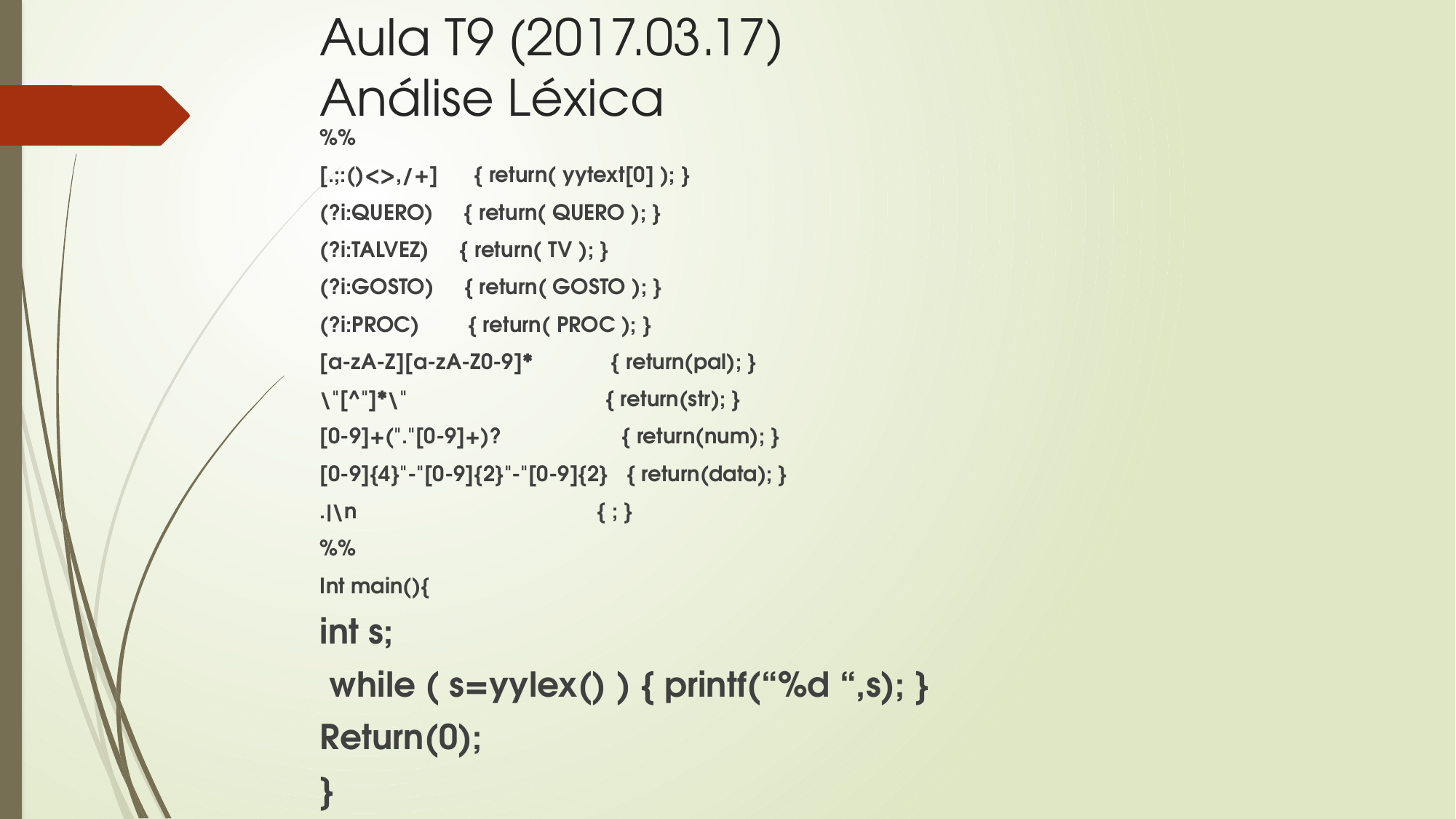

# Aula T9 (2017.03.17) Análise Léxica
%%
[.;:()<>,/+]      { return( yytext[0] ); }
(?i:QUERO)     { return( QUERO ); }
(?i:TALVEZ)     { return( TV ); }
(?i:GOSTO)     { return( GOSTO ); }
(?i:PROC)        { return( PROC ); }
[a-zA-Z][a-zA-Z0-9]*             { return(pal); }
\"[^"]*\"                                 { return(str); }
[0-9]+("."[0-9]+)?                    { return(num); }
[0-9]{4}"-"[0-9]{2}"-"[0-9]{2}   { return(data); }
.|\n                                        { ; }
%%
Int main(){
int s;
 while ( s=yylex() ) { printf(“%d “,s); }
Return(0);
}